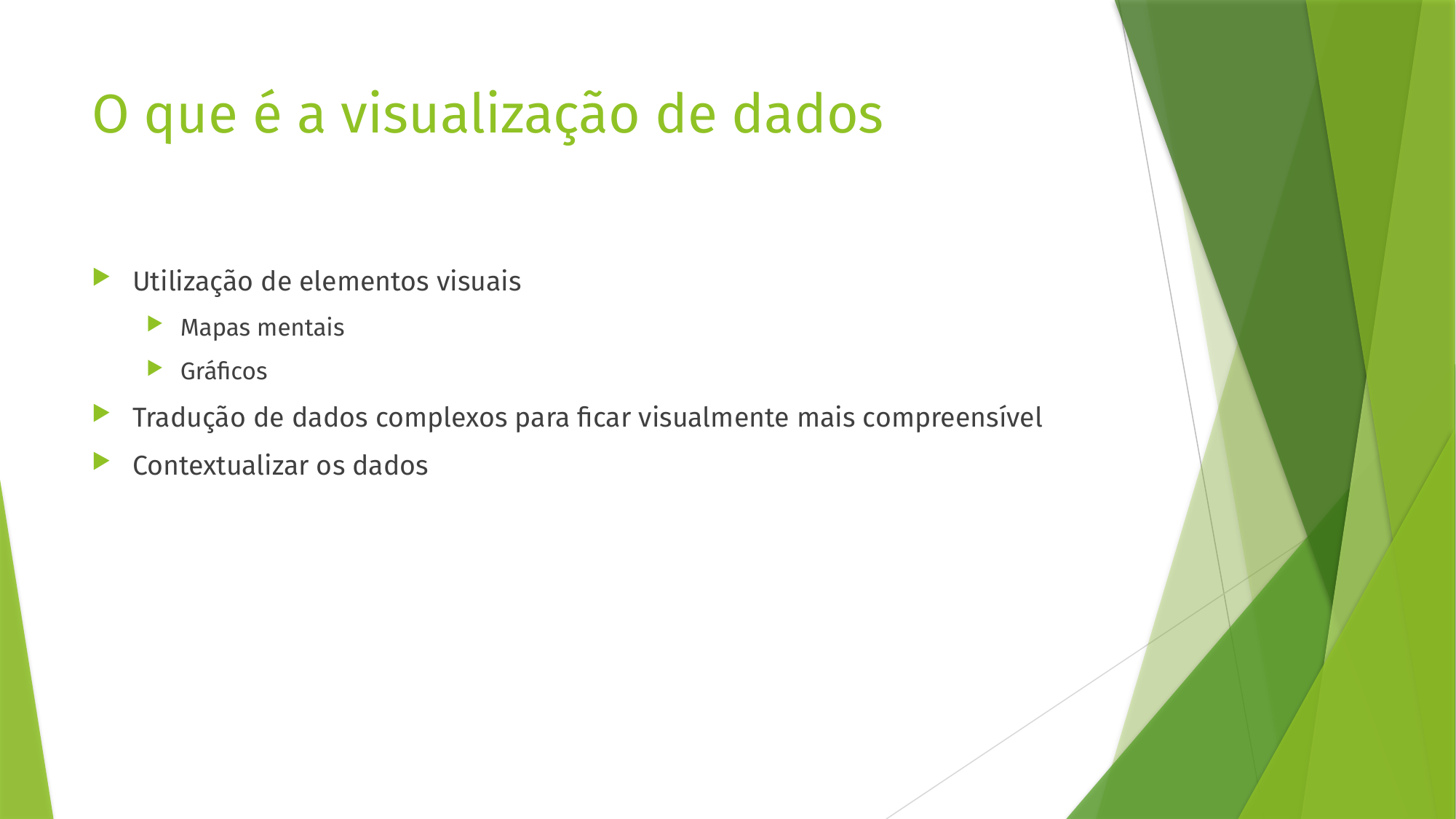

# O que é a visualização de dados
Utilização de elementos visuais
Mapas mentais
Gráficos
Tradução de dados complexos para ficar visualmente mais compreensível
Contextualizar os dados